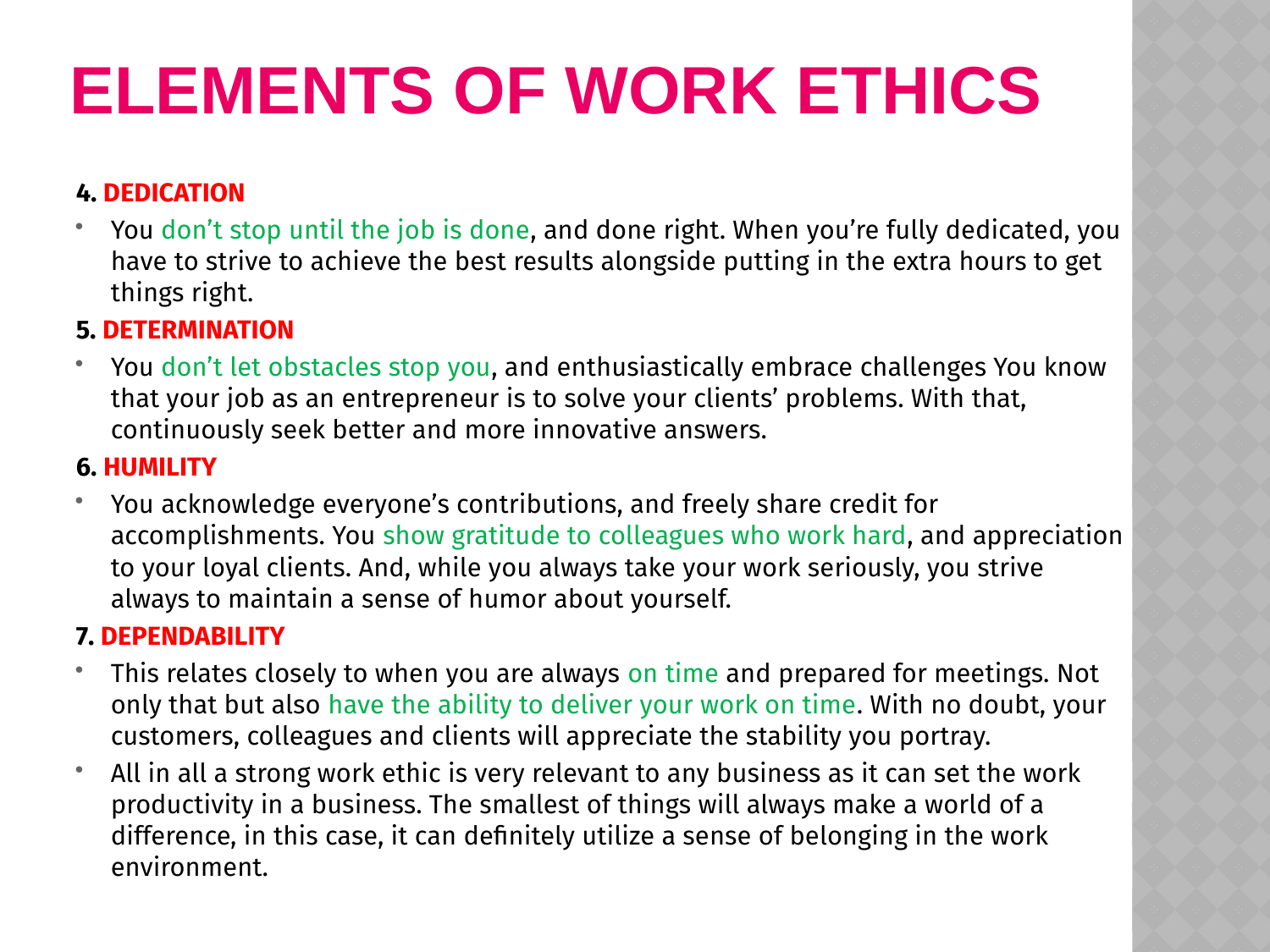

# ELEMENTS OF WORK ETHICS
4. DEDICATION
You don’t stop until the job is done, and done right. When you’re fully dedicated, you have to strive to achieve the best results alongside putting in the extra hours to get things right.
5. DETERMINATION
You don’t let obstacles stop you, and enthusiastically embrace challenges You know that your job as an entrepreneur is to solve your clients’ problems. With that, continuously seek better and more innovative answers.
6. HUMILITY
You acknowledge everyone’s contributions, and freely share credit for accomplishments. You show gratitude to colleagues who work hard, and appreciation to your loyal clients. And, while you always take your work seriously, you strive always to maintain a sense of humor about yourself.
7. DEPENDABILITY
This relates closely to when you are always on time and prepared for meetings. Not only that but also have the ability to deliver your work on time. With no doubt, your customers, colleagues and clients will appreciate the stability you portray.
All in all a strong work ethic is very relevant to any business as it can set the work productivity in a business. The smallest of things will always make a world of a difference, in this case, it can definitely utilize a sense of belonging in the work environment.